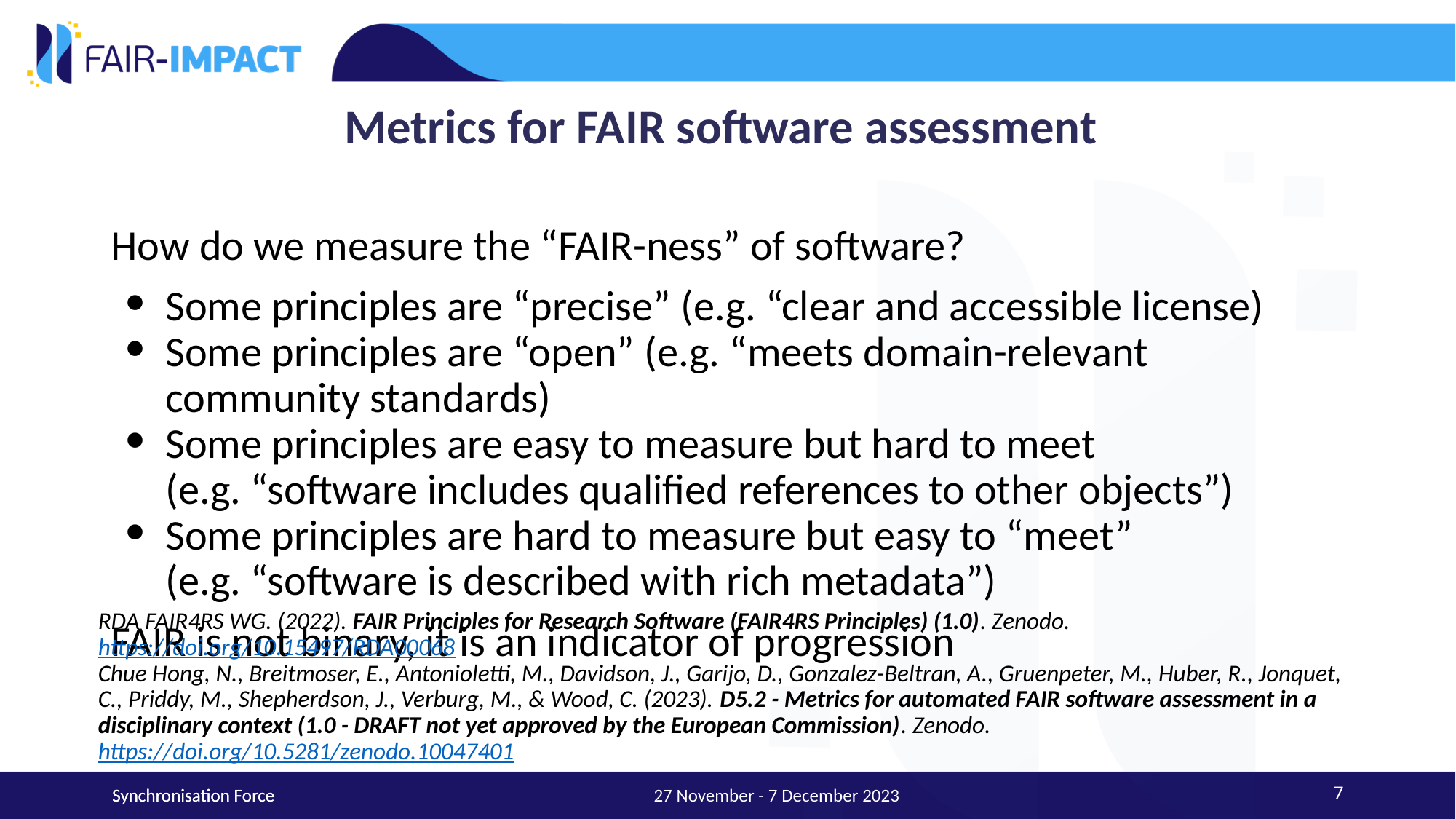

# Metrics for FAIR software assessment
How do we measure the “FAIR-ness” of software?
Some principles are “precise” (e.g. “clear and accessible license)
Some principles are “open” (e.g. “meets domain-relevant community standards)
Some principles are easy to measure but hard to meet
(e.g. “software includes qualified references to other objects”)
Some principles are hard to measure but easy to “meet”
(e.g. “software is described with rich metadata”)
FAIR is not binary, it is an indicator of progression

RDA FAIR4RS WG. (2022). FAIR Principles for Research Software (FAIR4RS Principles) (1.0). Zenodo. https://doi.org/10.15497/RDA00068
Chue Hong, N., Breitmoser, E., Antonioletti, M., Davidson, J., Garijo, D., Gonzalez-Beltran, A., Gruenpeter, M., Huber, R., Jonquet, C., Priddy, M., Shepherdson, J., Verburg, M., & Wood, C. (2023). D5.2 - Metrics for automated FAIR software assessment in a disciplinary context (1.0 - DRAFT not yet approved by the European Commission). Zenodo. https://doi.org/10.5281/zenodo.10047401